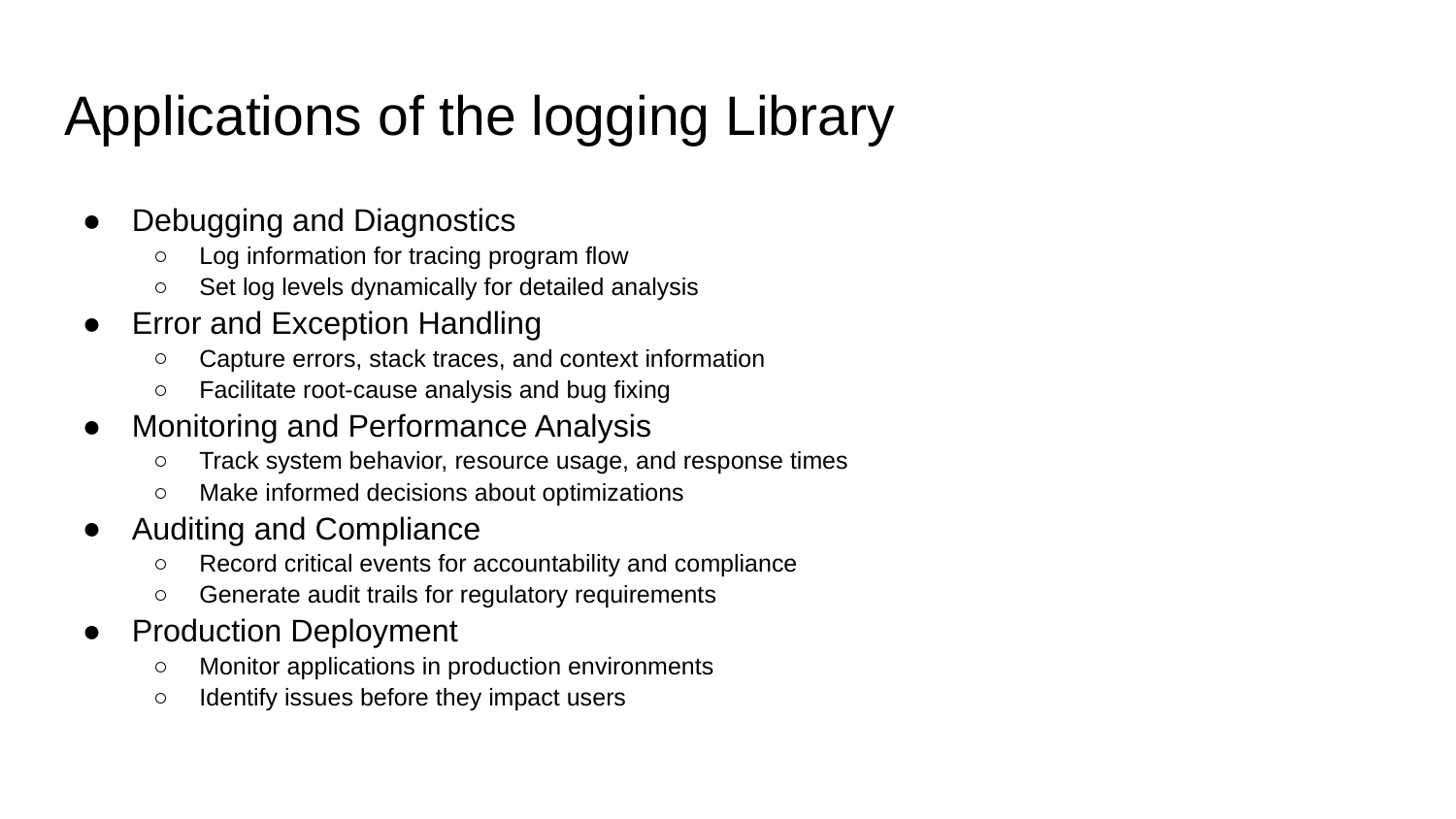

# Applications of the logging Library
Debugging and Diagnostics
Log information for tracing program flow
Set log levels dynamically for detailed analysis
Error and Exception Handling
Capture errors, stack traces, and context information
Facilitate root-cause analysis and bug fixing
Monitoring and Performance Analysis
Track system behavior, resource usage, and response times
Make informed decisions about optimizations
Auditing and Compliance
Record critical events for accountability and compliance
Generate audit trails for regulatory requirements
Production Deployment
Monitor applications in production environments
Identify issues before they impact users